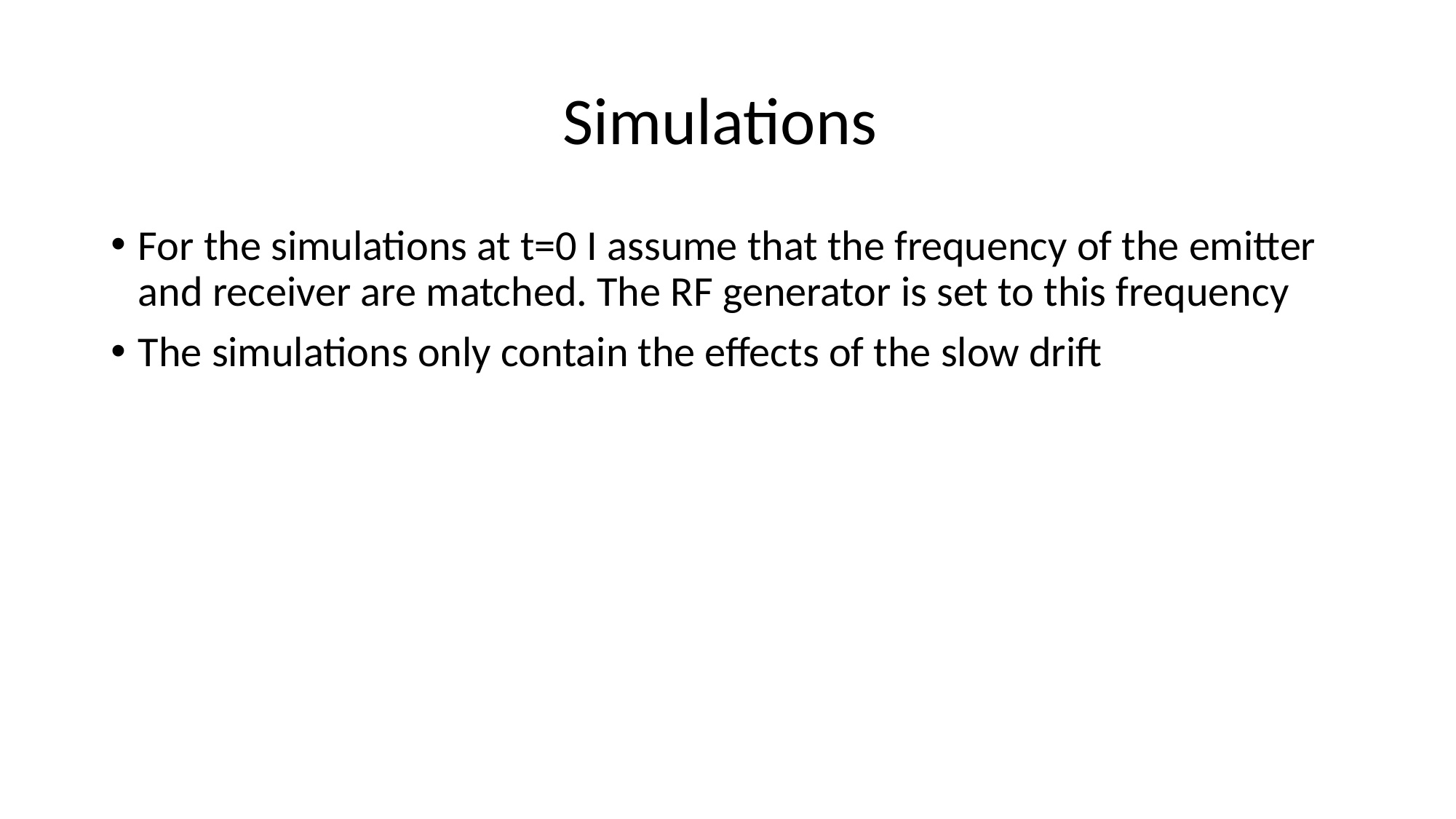

# Simulations
For the simulations at t=0 I assume that the frequency of the emitter and receiver are matched. The RF generator is set to this frequency
The simulations only contain the effects of the slow drift